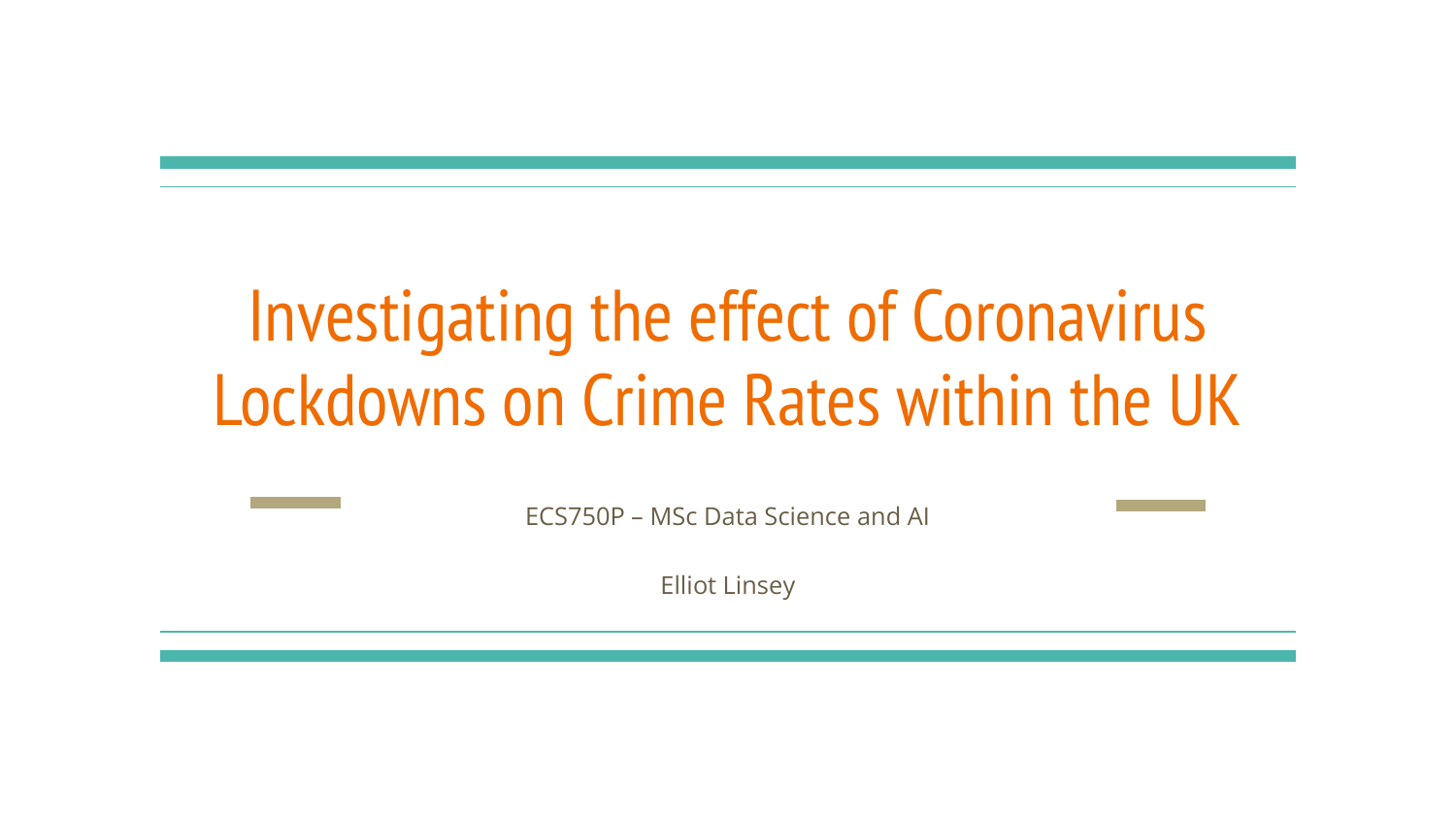

# Investigating the effect of Coronavirus Lockdowns on Crime Rates within the UK
ECS750P – MSc Data Science and AI

Elliot Linsey